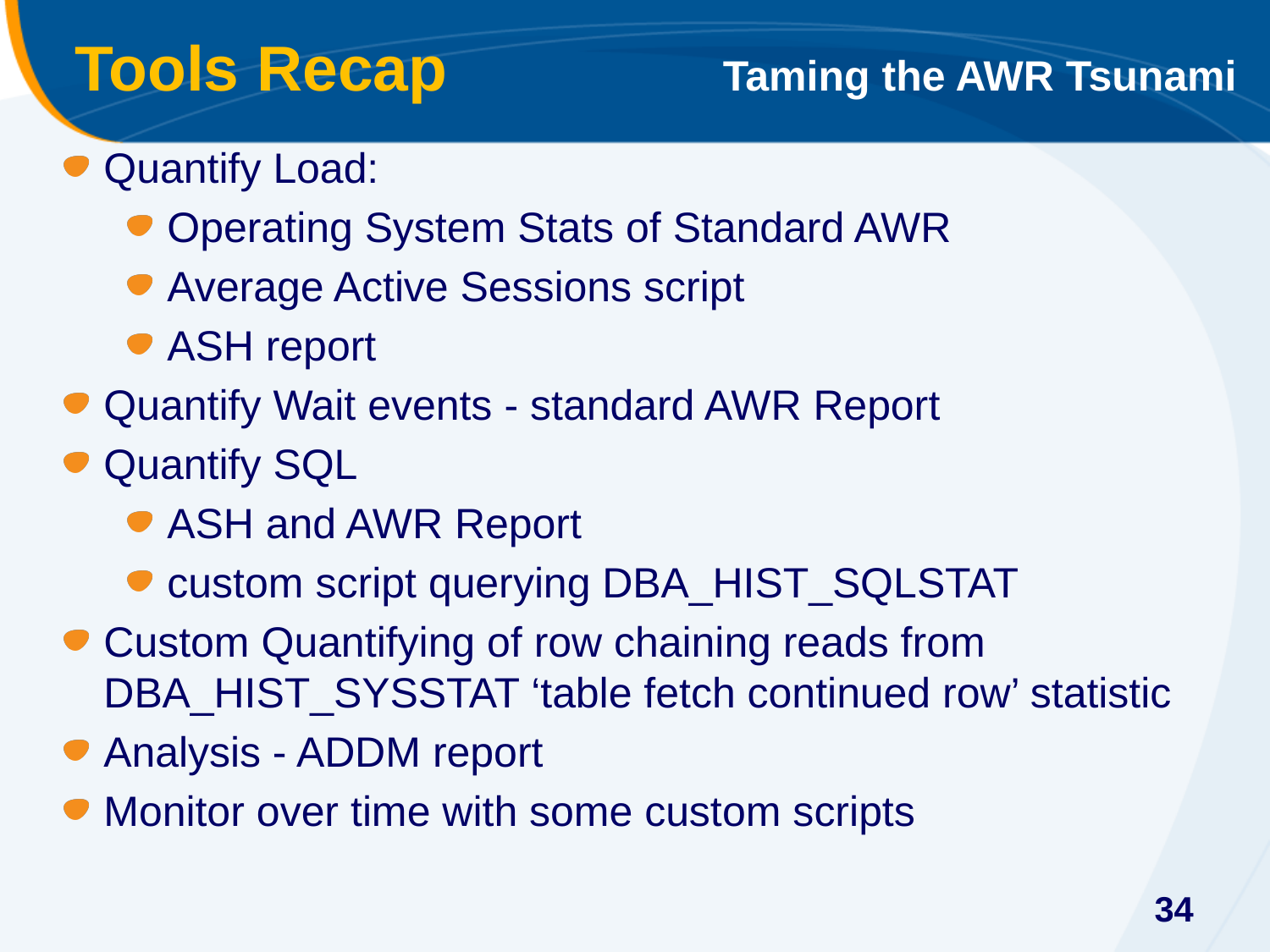

# Tools Recap                    Taming the AWR Tsunami
Quantify Load:
Operating System Stats of Standard AWR
Average Active Sessions script
ASH report
Quantify Wait events - standard AWR Report
Quantify SQL
ASH and AWR Report
custom script querying DBA_HIST_SQLSTAT
Custom Quantifying of row chaining reads from DBA_HIST_SYSSTAT ‘table fetch continued row’ statistic
Analysis - ADDM report
Monitor over time with some custom scripts

34